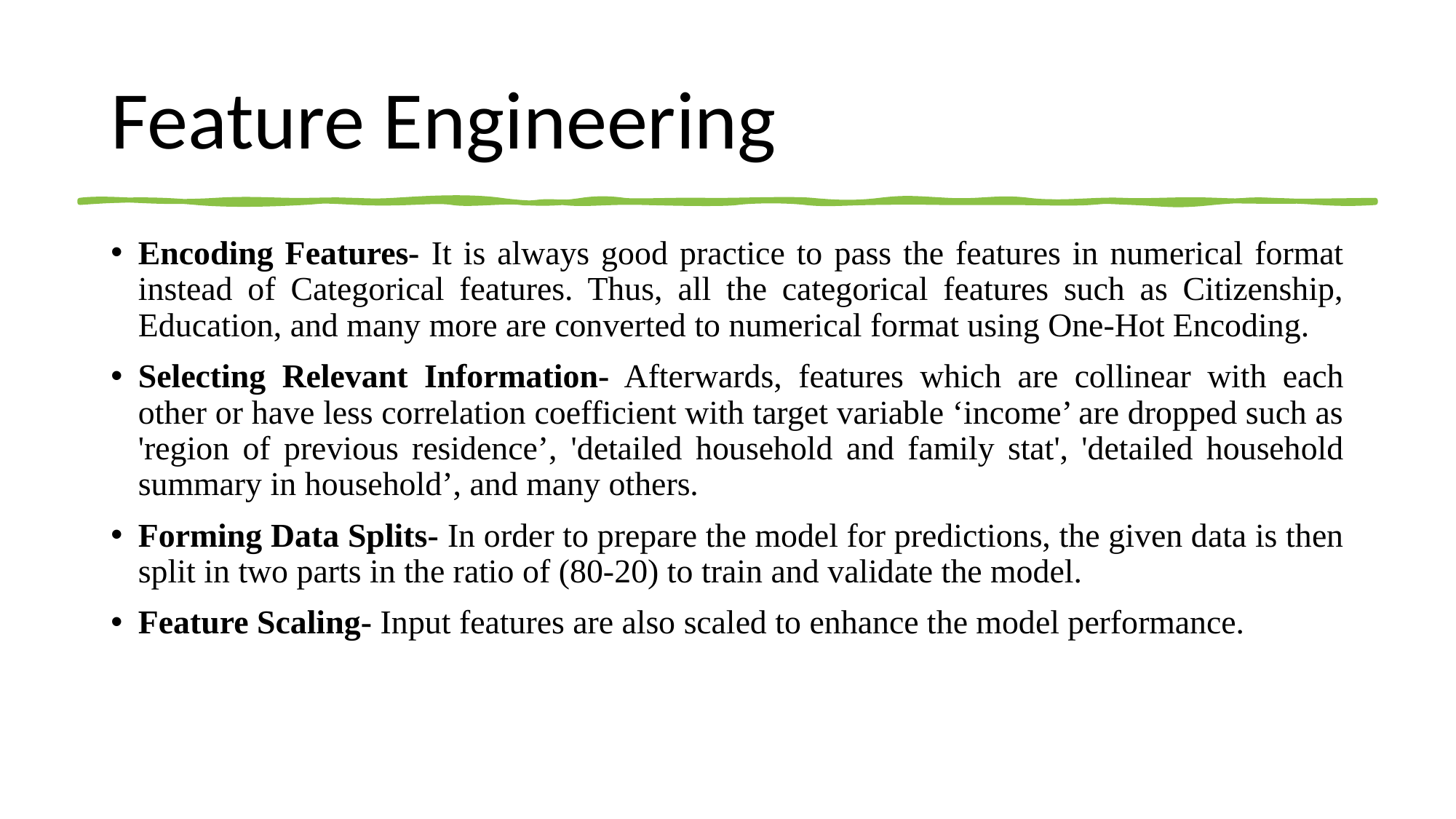

# Feature Engineering

Encoding Features- It is always good practice to pass the features in numerical format instead of Categorical features. Thus, all the categorical features such as Citizenship, Education, and many more are converted to numerical format using One-Hot Encoding.
Selecting Relevant Information- Afterwards, features which are collinear with each other or have less correlation coefficient with target variable ‘income’ are dropped such as 'region of previous residence’, 'detailed household and family stat', 'detailed household summary in household’, and many others.
Forming Data Splits- In order to prepare the model for predictions, the given data is then split in two parts in the ratio of (80-20) to train and validate the model.
Feature Scaling- Input features are also scaled to enhance the model performance.